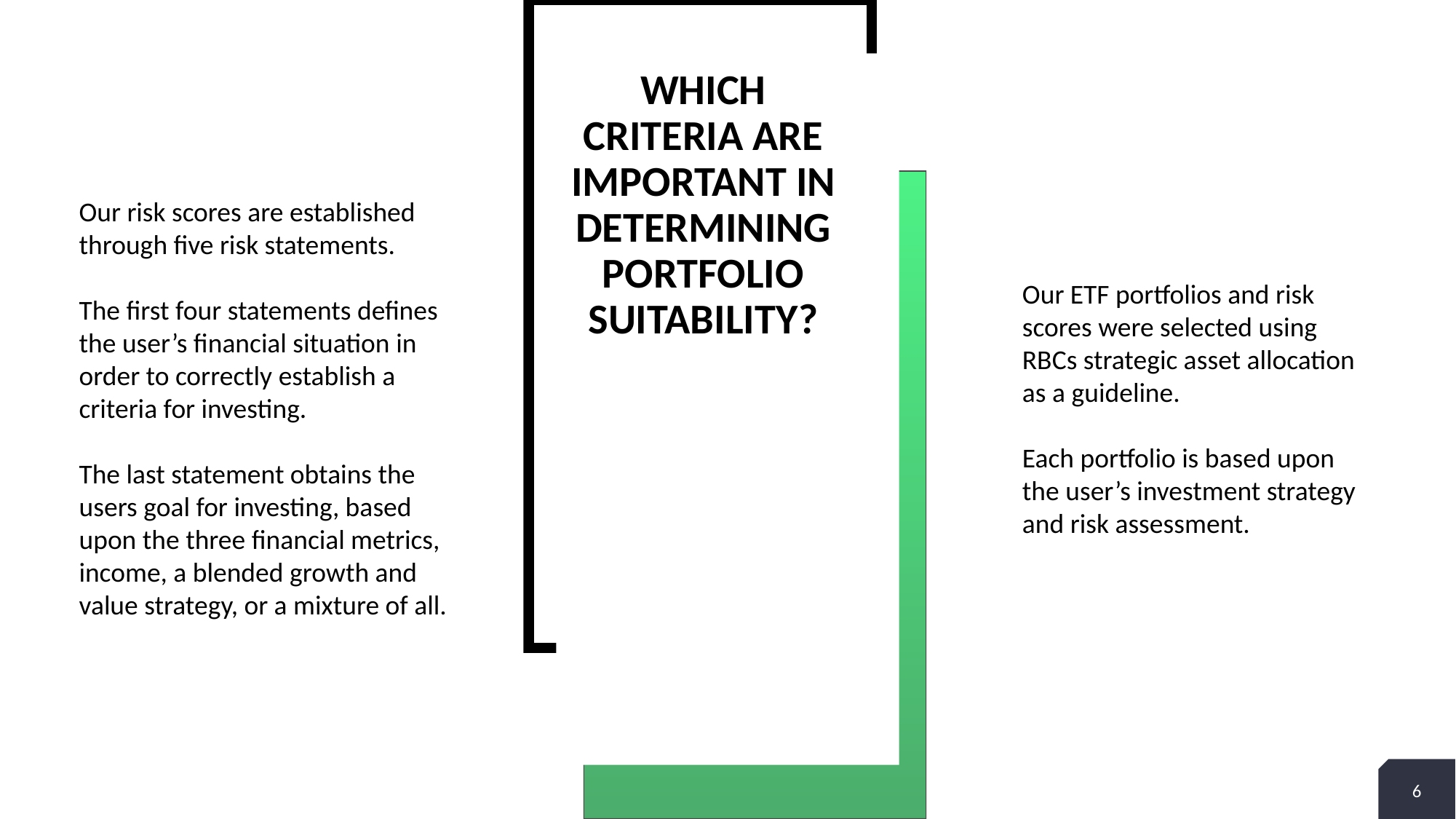

# Which criteria are important in determining portfolio suitability?

Our risk scores are established through five risk statements.

The first four statements defines the user’s financial situation in order to correctly establish a criteria for investing.

The last statement obtains the users goal for investing, based upon the three financial metrics, income, a blended growth and value strategy, or a mixture of all.
Our ETF portfolios and risk scores were selected using RBCs strategic asset allocation as a guideline.

Each portfolio is based upon the user’s investment strategy and risk assessment.
6